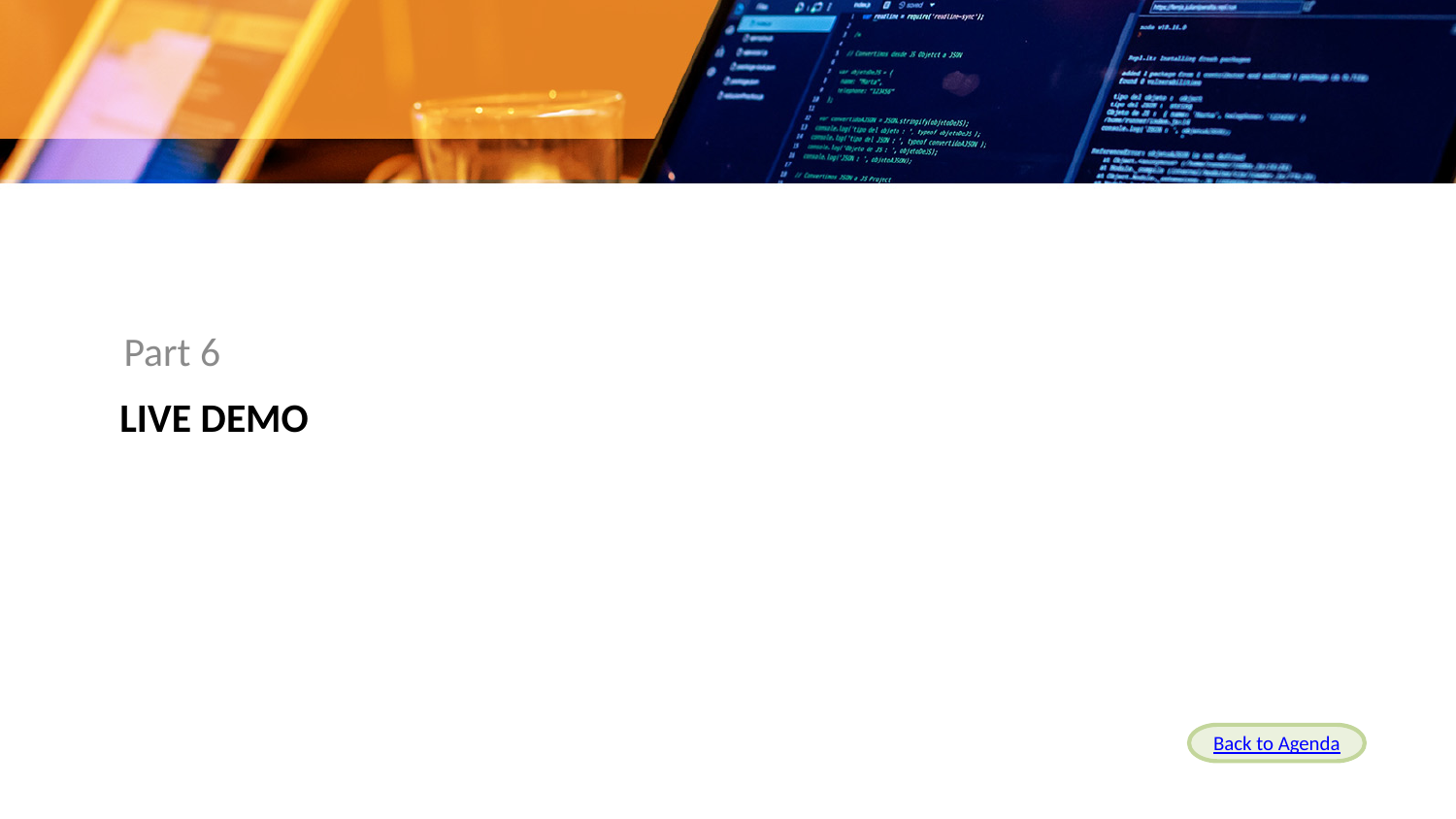

Part 6
# Live Demo
Back to Agenda